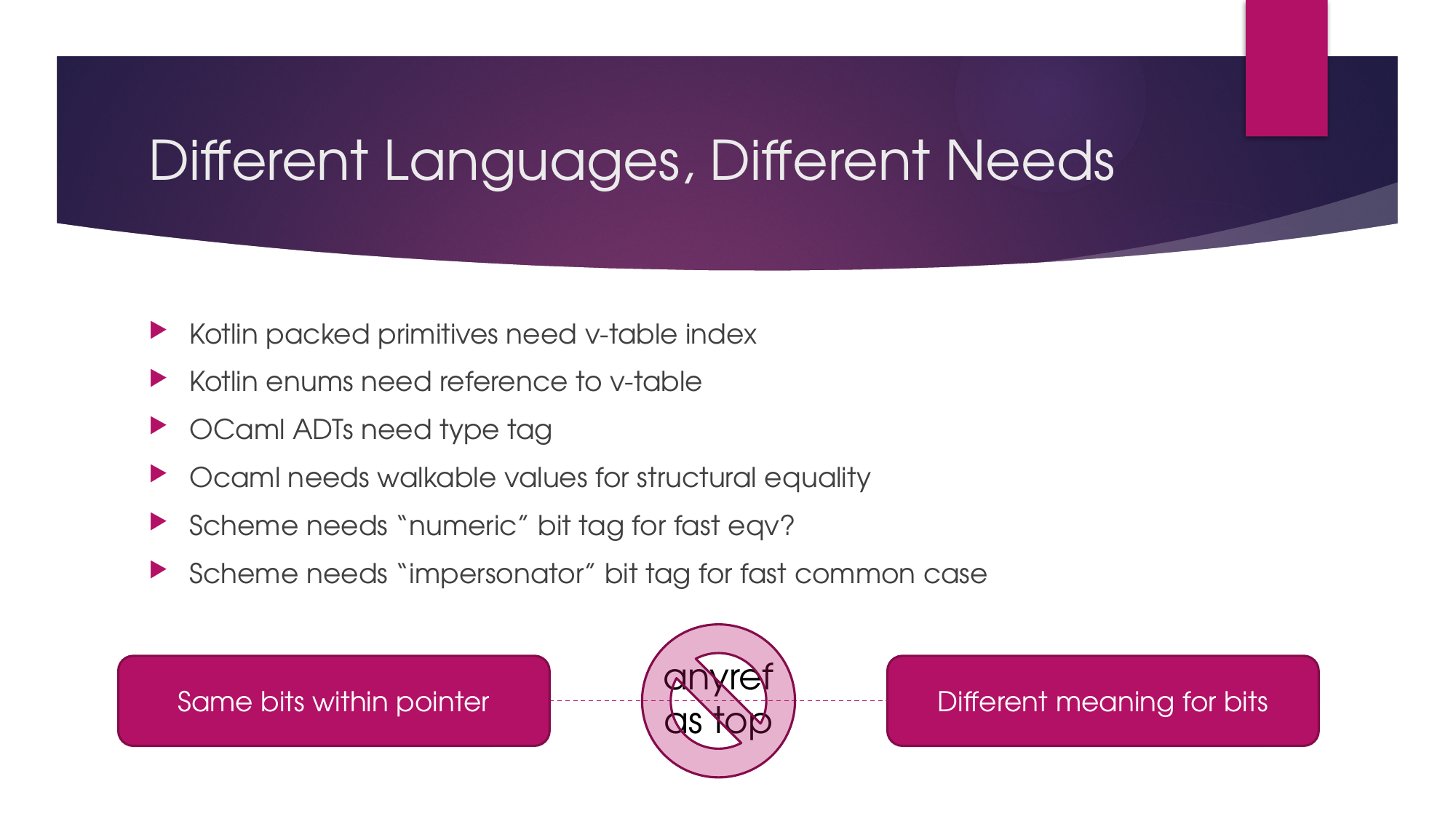

# Different Languages, Different Needs
Kotlin packed primitives need v-table index
Kotlin enums need reference to v-table
OCaml ADTs need type tag
Ocaml needs walkable values for structural equality
Scheme needs “numeric” bit tag for fast eqv?
Scheme needs “impersonator” bit tag for fast common case

anyref
as top
Same bits within pointer
Different meaning for bits